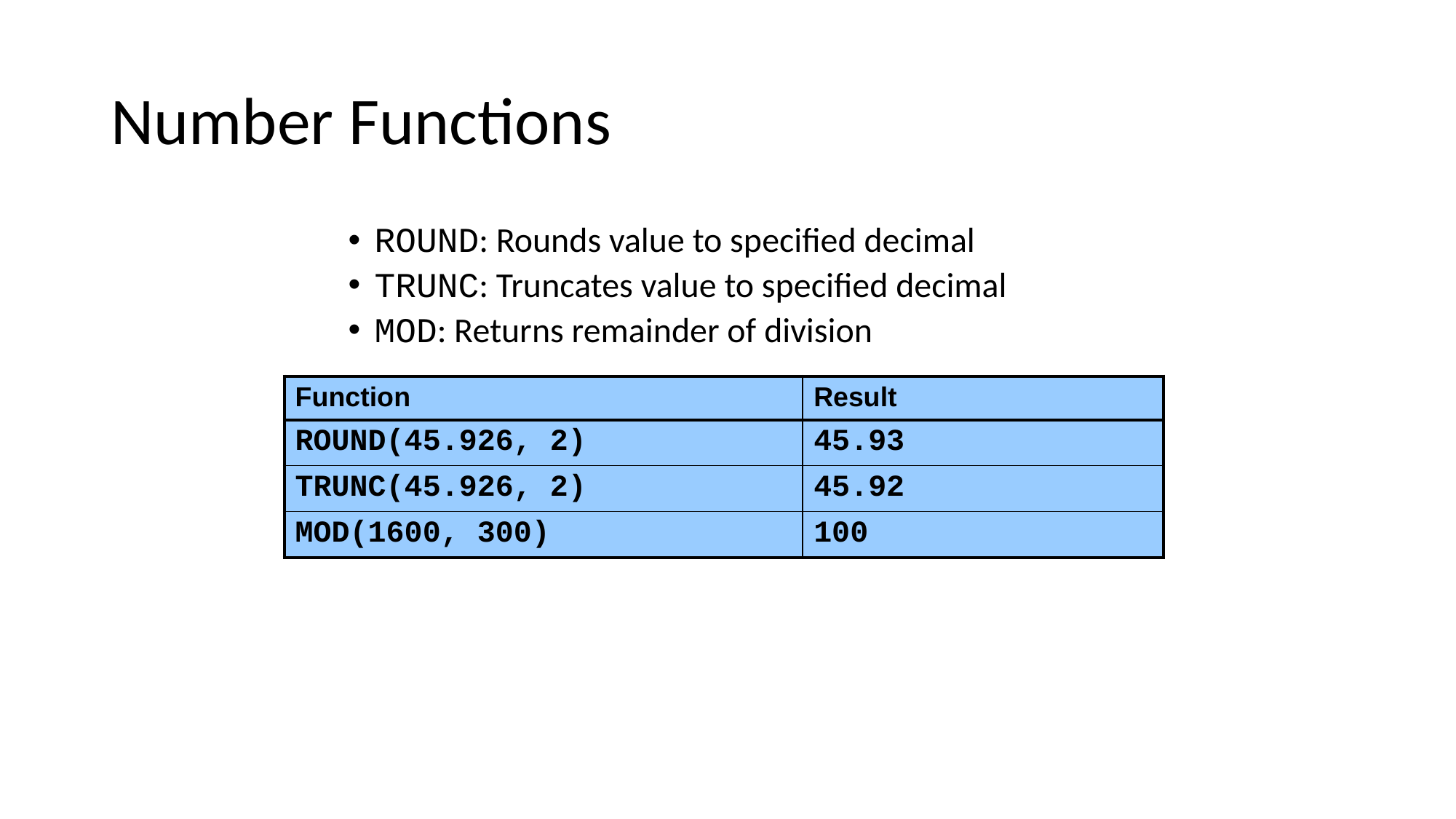

# Number Functions
ROUND: Rounds value to specified decimal
TRUNC: Truncates value to specified decimal
MOD: Returns remainder of division
| Function | Result |
| --- | --- |
| ROUND(45.926, 2) | 45.93 |
| TRUNC(45.926, 2) | 45.92 |
| MOD(1600, 300) | 100 |